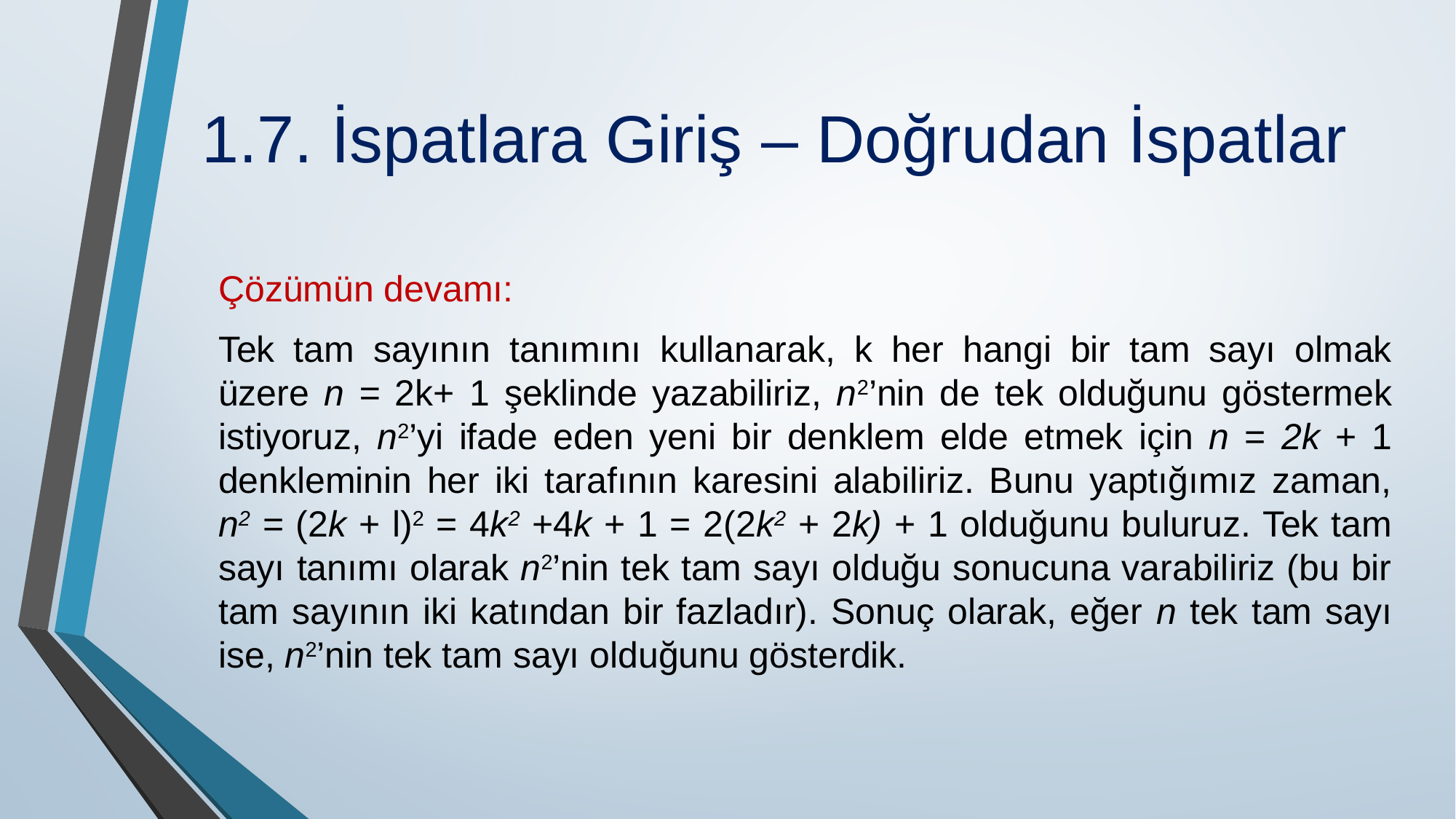

# 1.7. İspatlara Giriş – Doğrudan İspatlar
Çözümün devamı:
Tek tam sayının tanımını kullanarak, k her hangi bir tam sayı olmak üzere n = 2k+ 1 şeklinde yazabiliriz, n2’nin de tek olduğunu göstermek istiyoruz, n2’yi ifade eden yeni bir denklem elde etmek için n = 2k + 1 denkleminin her iki tarafının karesini alabiliriz. Bunu yaptığımız zaman, n2 = (2k + l)2 = 4k2 +4k + 1 = 2(2k2 + 2k) + 1 olduğunu buluruz. Tek tam sayı tanımı olarak n2’nin tek tam sayı olduğu sonucuna varabiliriz (bu bir tam sayının iki katından bir fazladır). Sonuç olarak, eğer n tek tam sayı ise, n2’nin tek tam sayı olduğunu gösterdik.